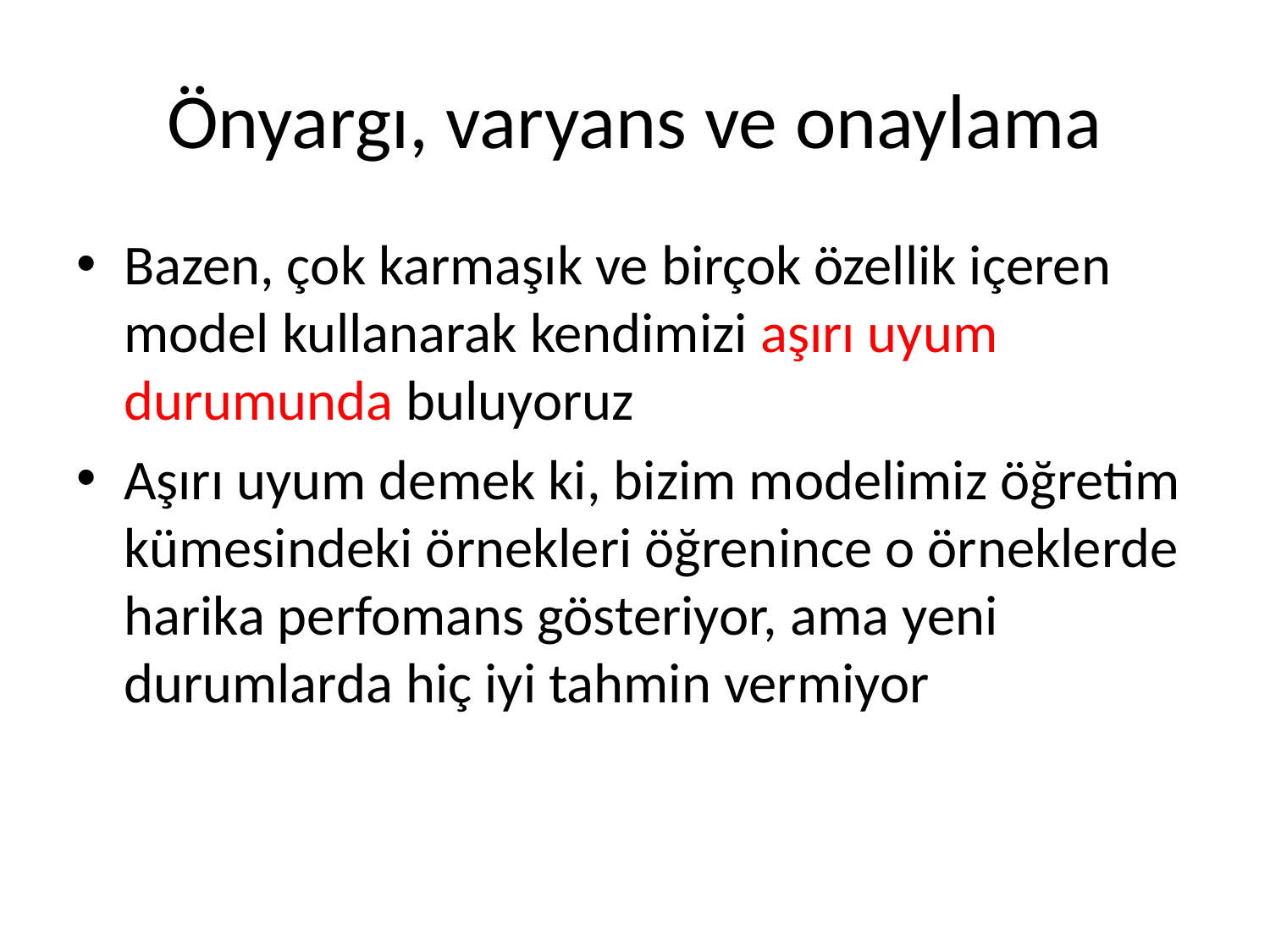

# Önyargı, varyans ve onaylama
Bazen, çok karmaşık ve birçok özellik içeren model kullanarak kendimizi aşırı uyum durumunda buluyoruz
Aşırı uyum demek ki, bizim modelimiz öğretim kümesindeki örnekleri öğrenince o örneklerde harika perfomans gösteriyor, ama yeni durumlarda hiç iyi tahmin vermiyor